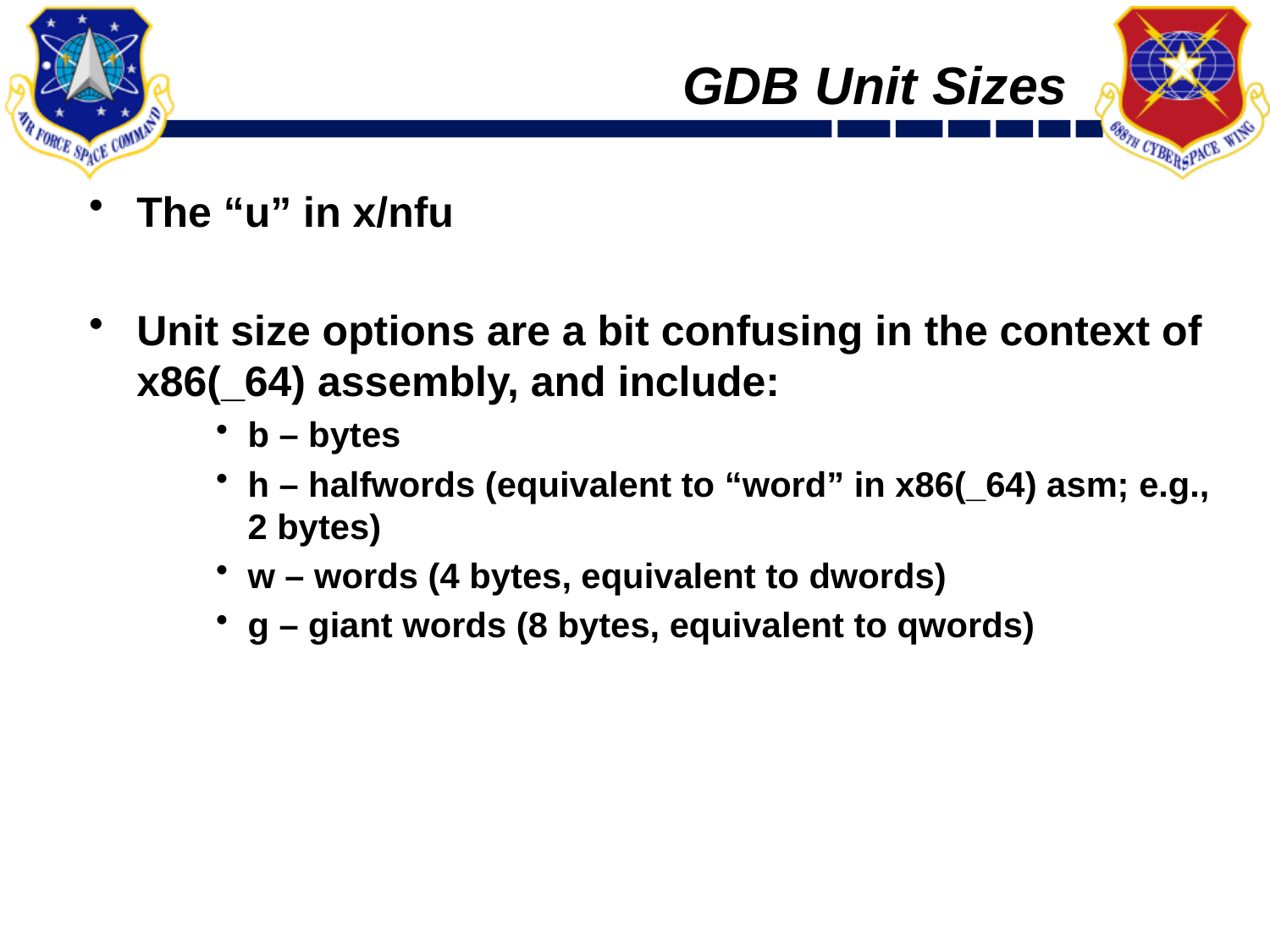

# GDB Unit Sizes
The “u” in x/nfu

Unit size options are a bit confusing in the context of x86(_64) assembly, and include:
b – bytes
h – halfwords (equivalent to “word” in x86(_64) asm; e.g., 2 bytes)
w – words (4 bytes, equivalent to dwords)
g – giant words (8 bytes, equivalent to qwords)